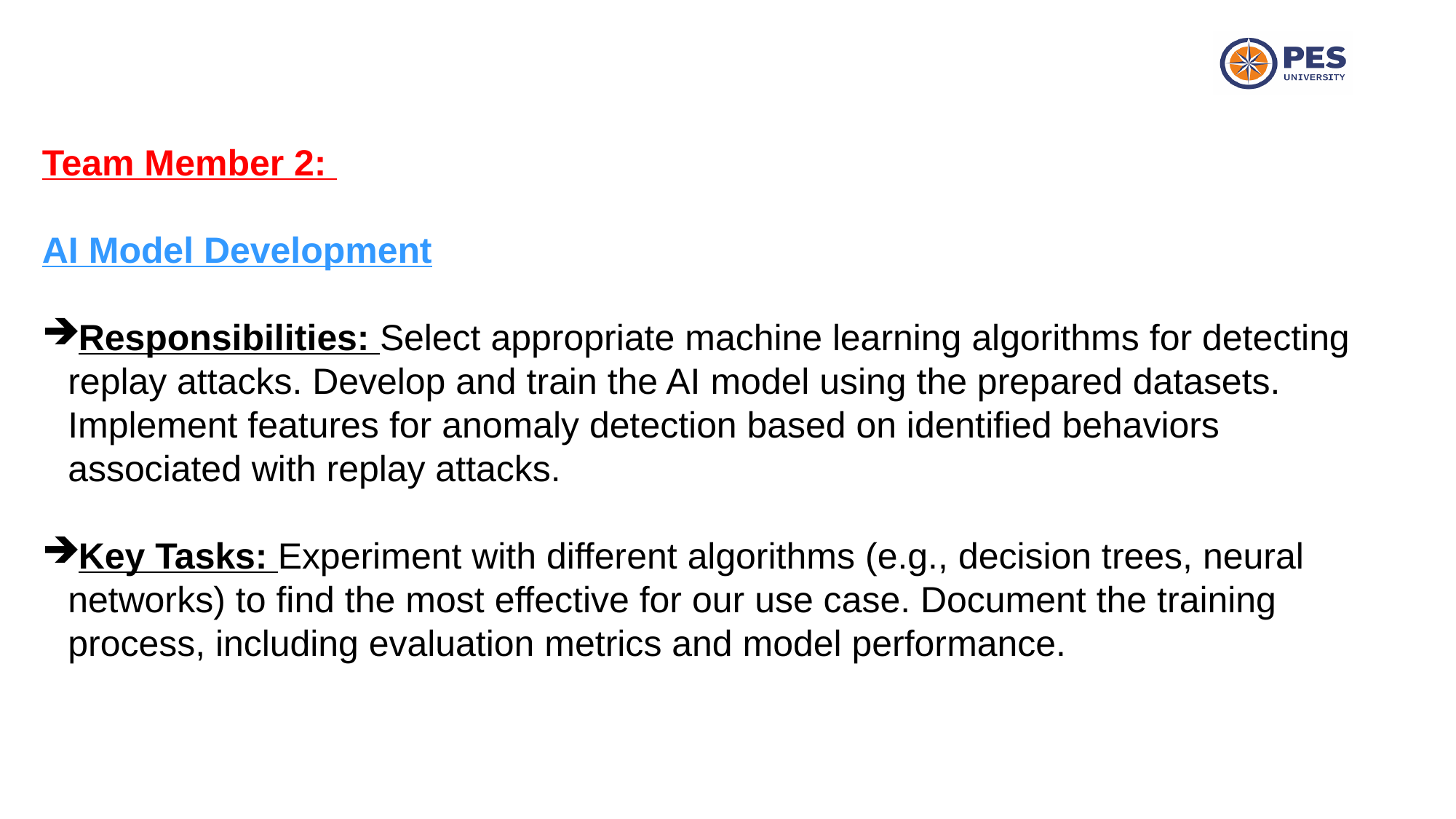

Team Member 2:

AI Model Development

Responsibilities: Select appropriate machine learning algorithms for detecting replay attacks. Develop and train the AI model using the prepared datasets. Implement features for anomaly detection based on identified behaviors associated with replay attacks.

Key Tasks: Experiment with different algorithms (e.g., decision trees, neural networks) to find the most effective for our use case. Document the training process, including evaluation metrics and model performance.